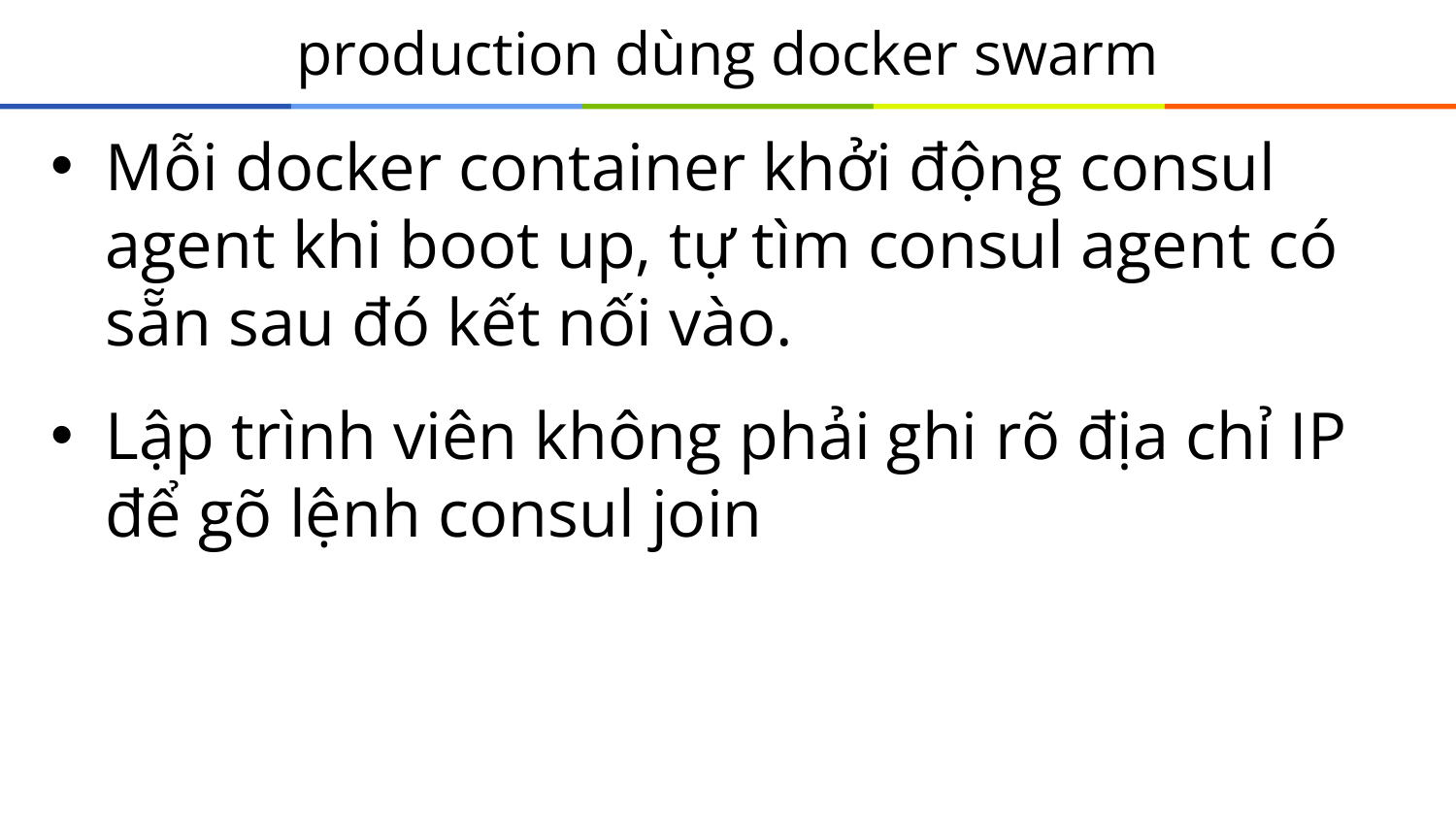

# production dùng docker swarm
Mỗi docker container khởi động consul agent khi boot up, tự tìm consul agent có sẵn sau đó kết nối vào.
Lập trình viên không phải ghi rõ địa chỉ IP để gõ lệnh consul join